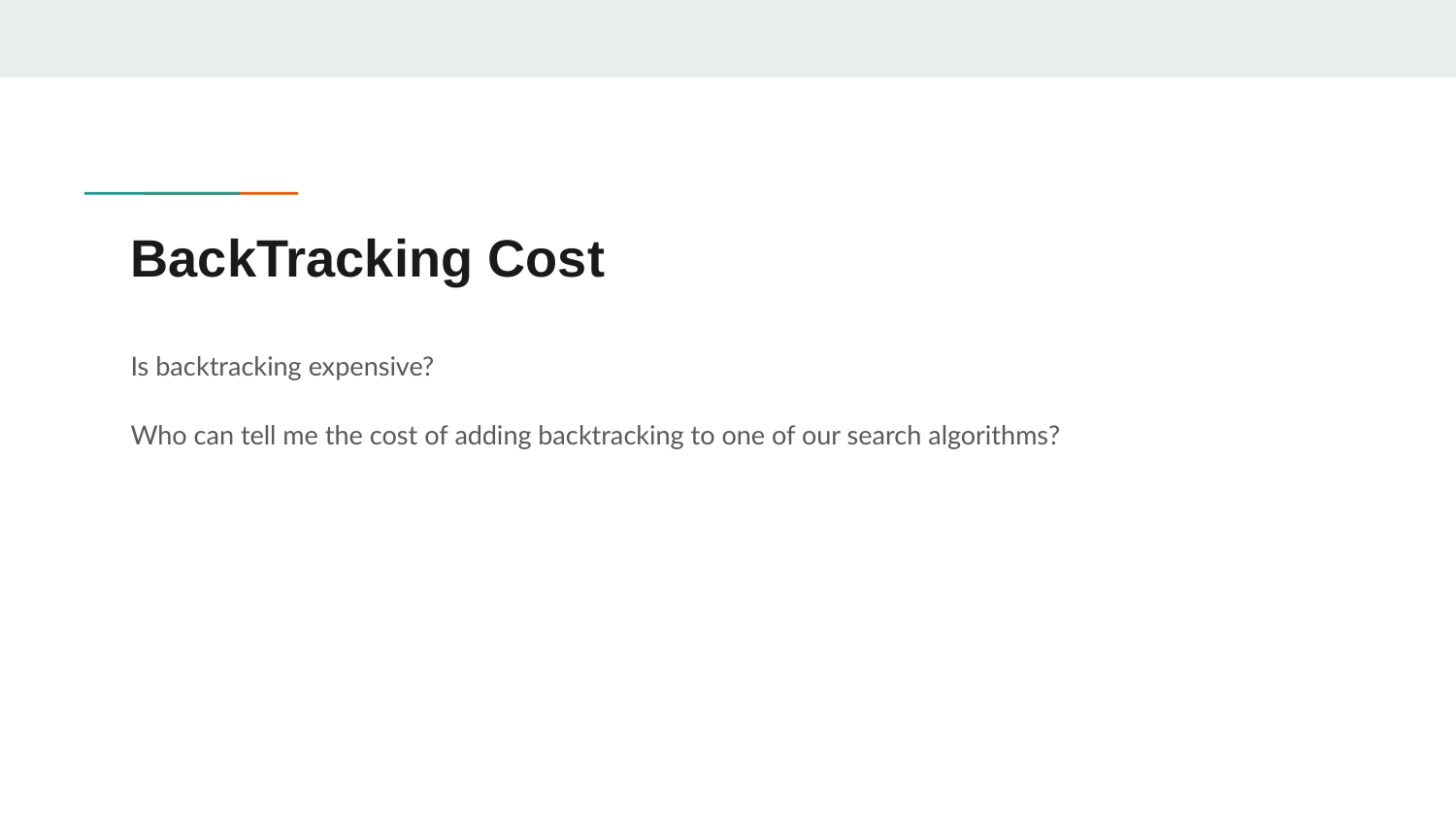

# BackTracking Cost
Is backtracking expensive?
Who can tell me the cost of adding backtracking to one of our search algorithms?